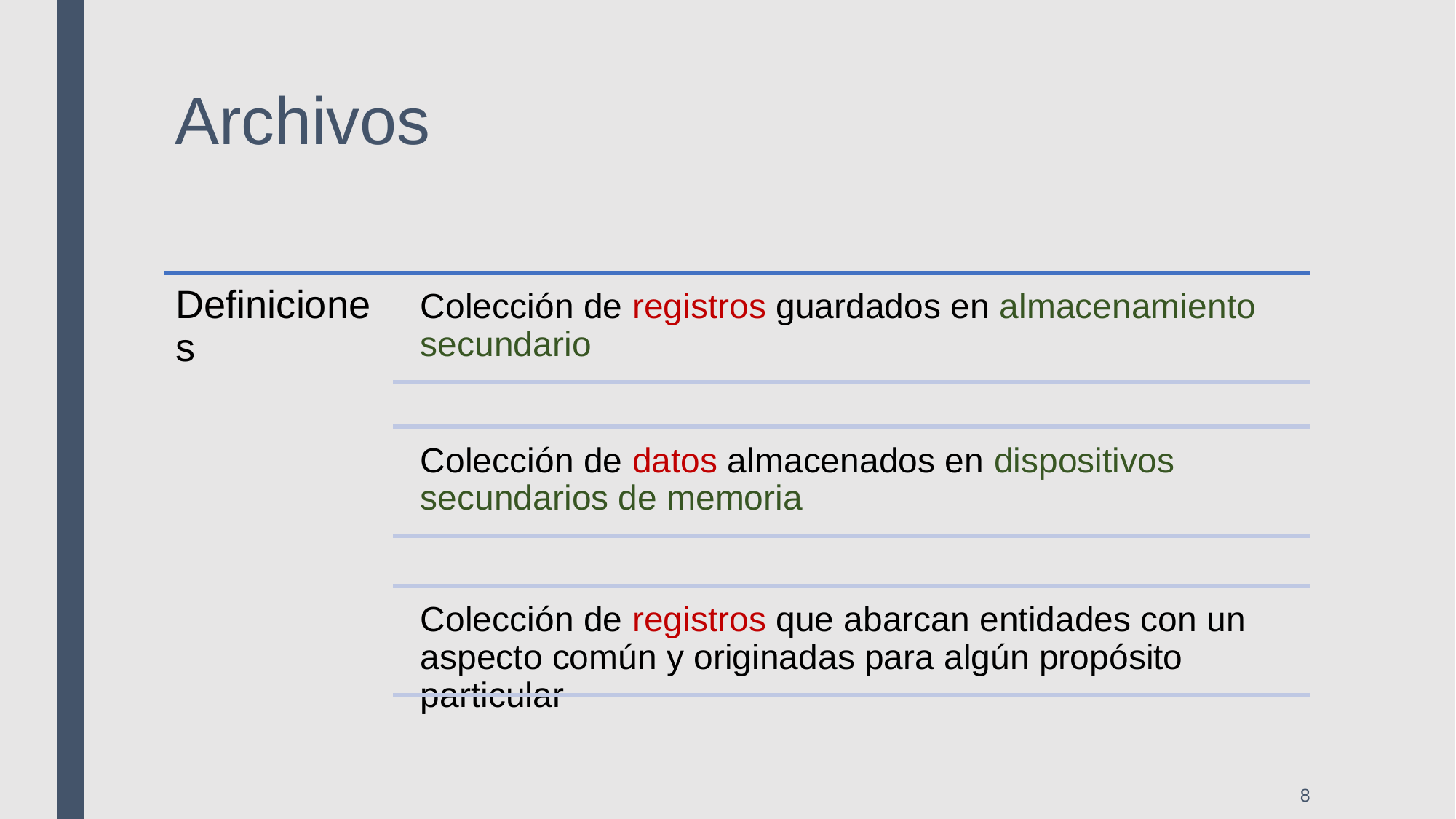

# Archivos

Definiciones

Colección de registros guardados en almacenamiento secundario

Colección de datos almacenados en dispositivos secundarios de memoria

Colección de registros que abarcan entidades con un aspecto común y originadas para algún propósito particular
8